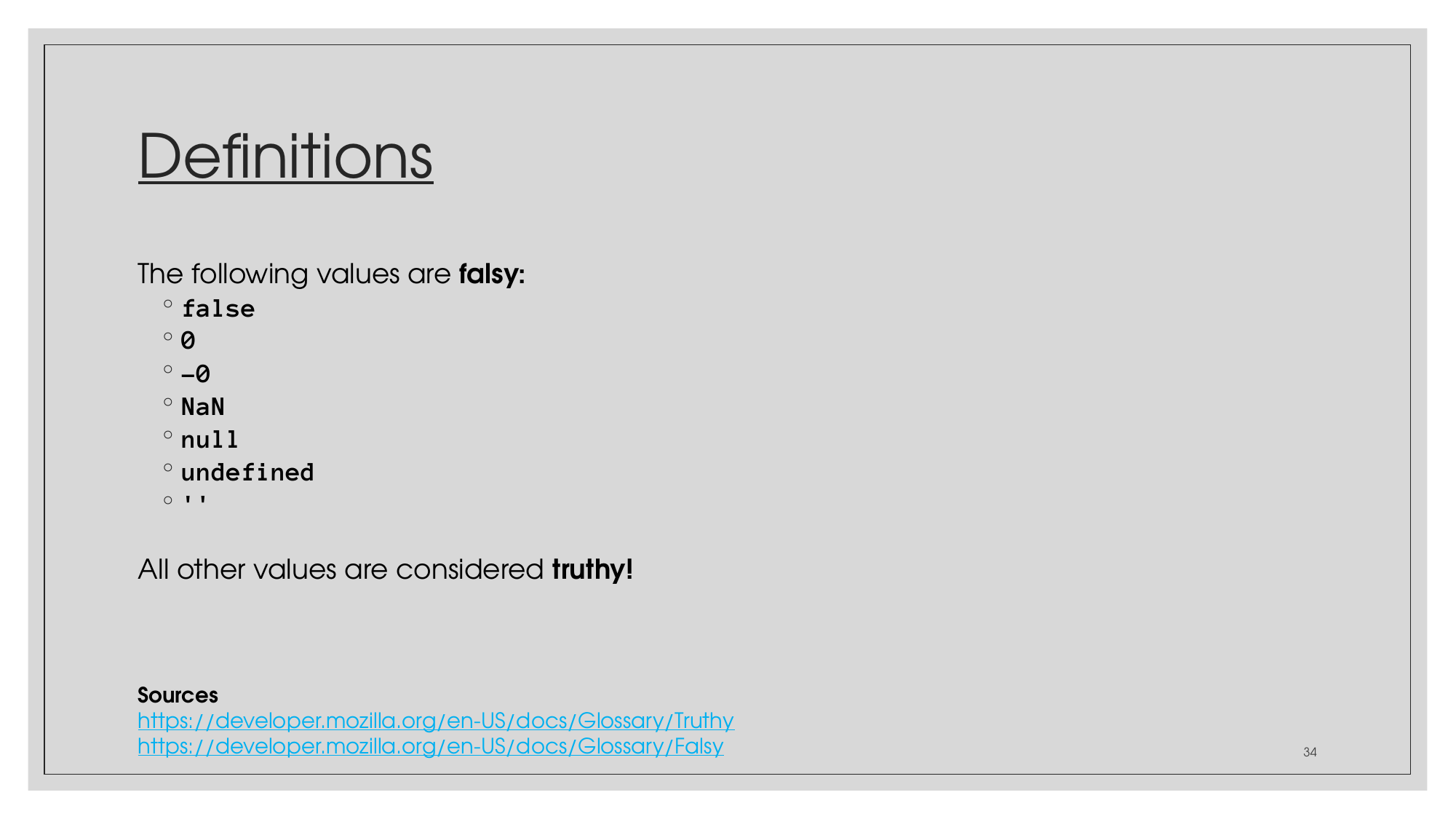

# Definitions
The following values are falsy:
false
0
-0
NaN
null
undefined
''

All other values are considered truthy!
Sources
https://developer.mozilla.org/en-US/docs/Glossary/Truthy
https://developer.mozilla.org/en-US/docs/Glossary/Falsy
34